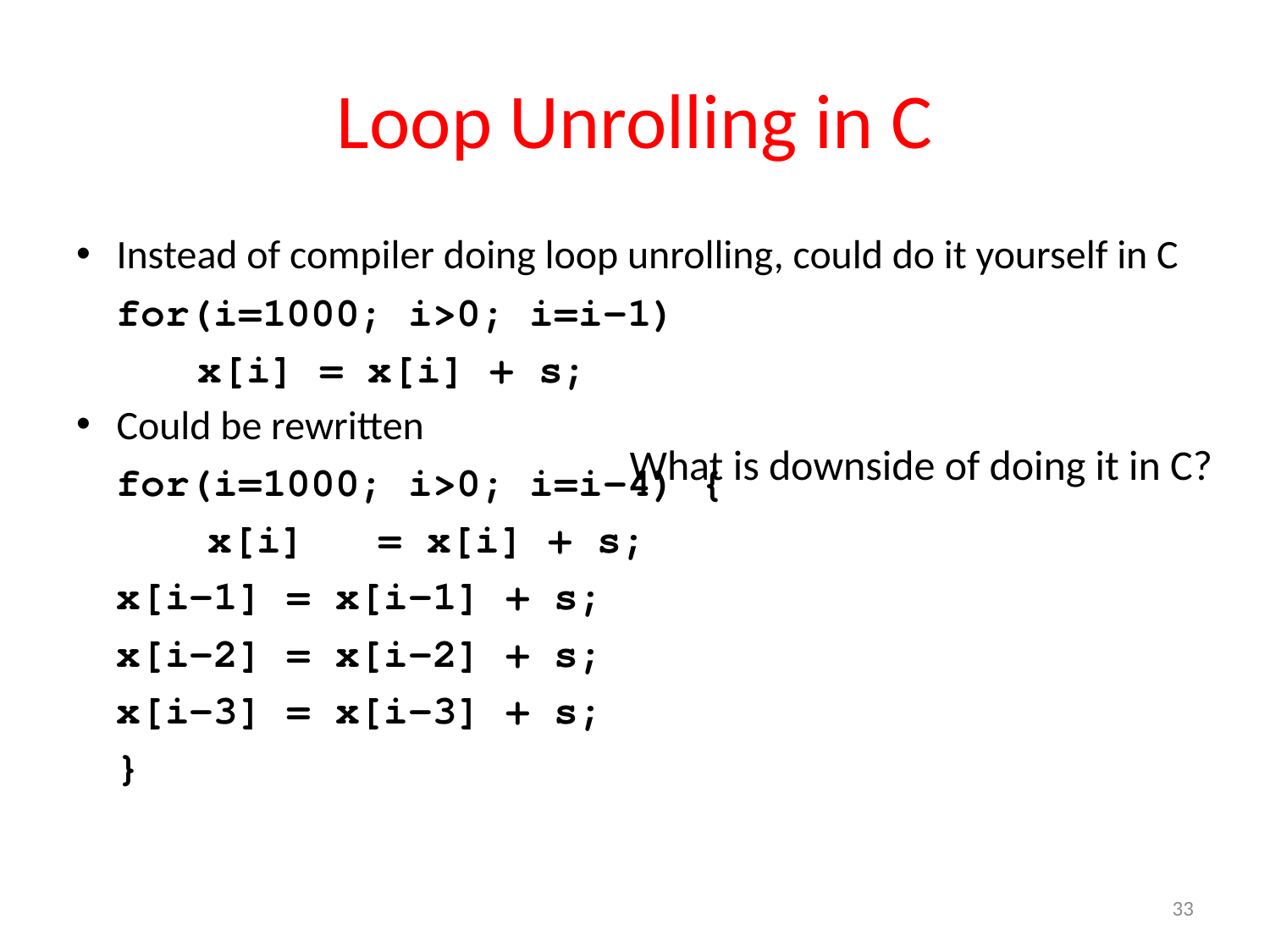

# Loop Unrolling in C
Instead of compiler doing loop unrolling, could do it yourself in C
	for(i=1000; i>0; i=i-1)
     x[i] = x[i] + s;
Could be rewritten
	for(i=1000; i>0; i=i-4) {
    	x[i]   = x[i] + s;
			x[i-1] = x[i-1] + s;
			x[i-2] = x[i-2] + s;
			x[i-3] = x[i-3] + s;
			}

What is downside of doing it in C?
33